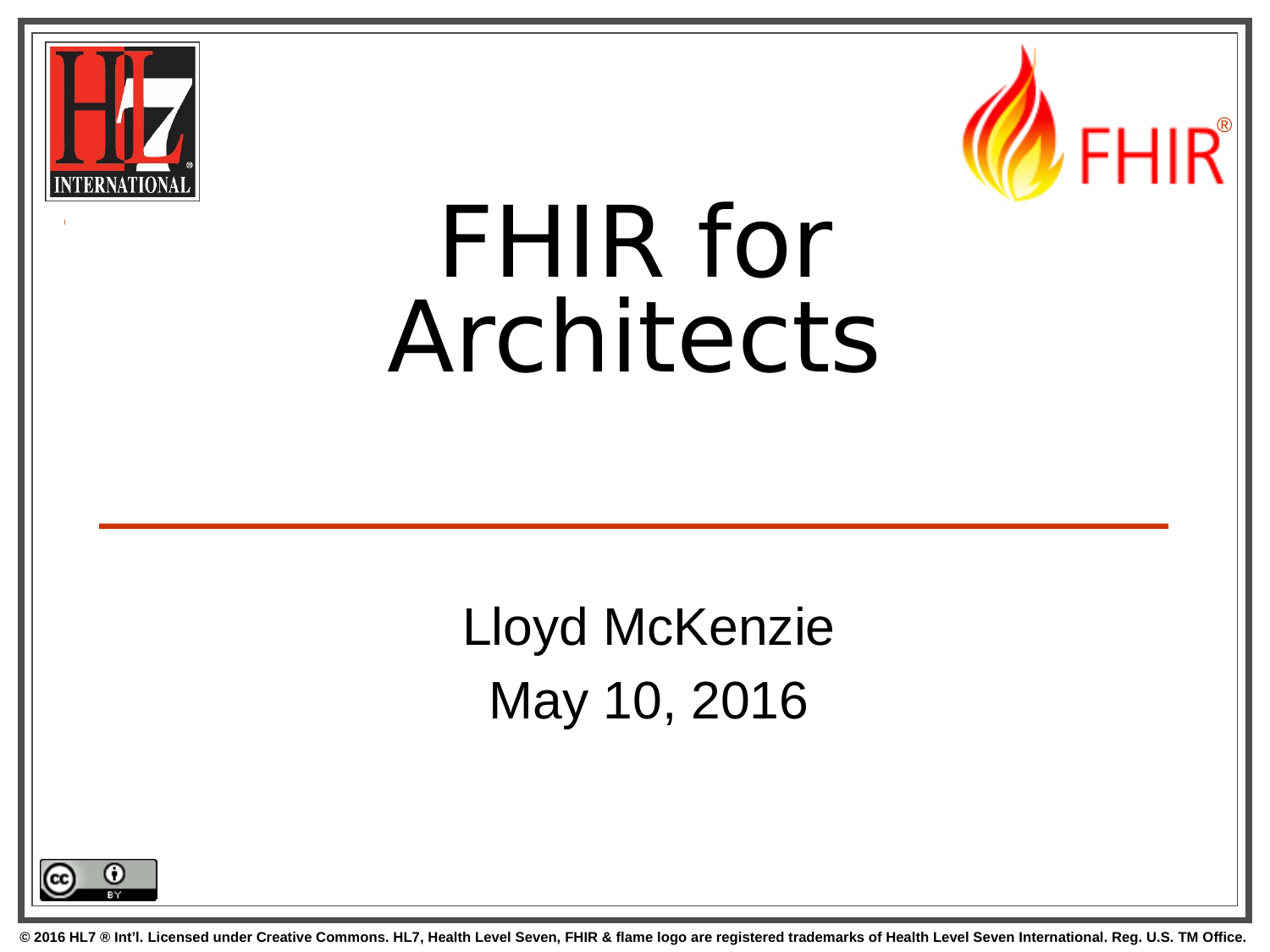

# FHIR for Architects
Lloyd McKenzie
May 10, 2016